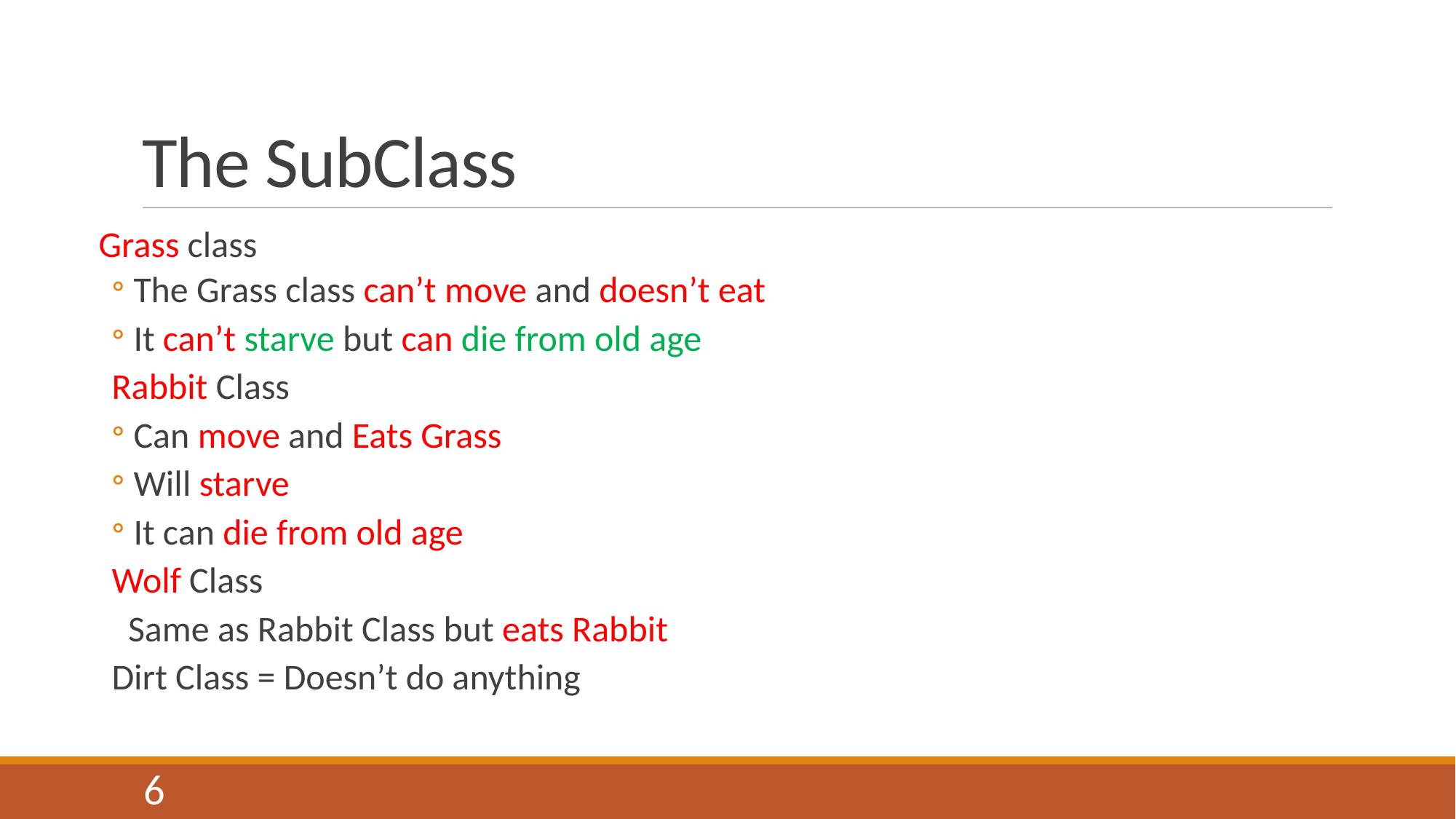

# The SubClass
Grass class
The Grass class can’t move and doesn’t eat
It can’t starve but can die from old age
Rabbit Class
Can move and Eats Grass
Will starve
It can die from old age
Wolf Class
  Same as Rabbit Class but eats Rabbit
Dirt Class = Doesn’t do anything
6